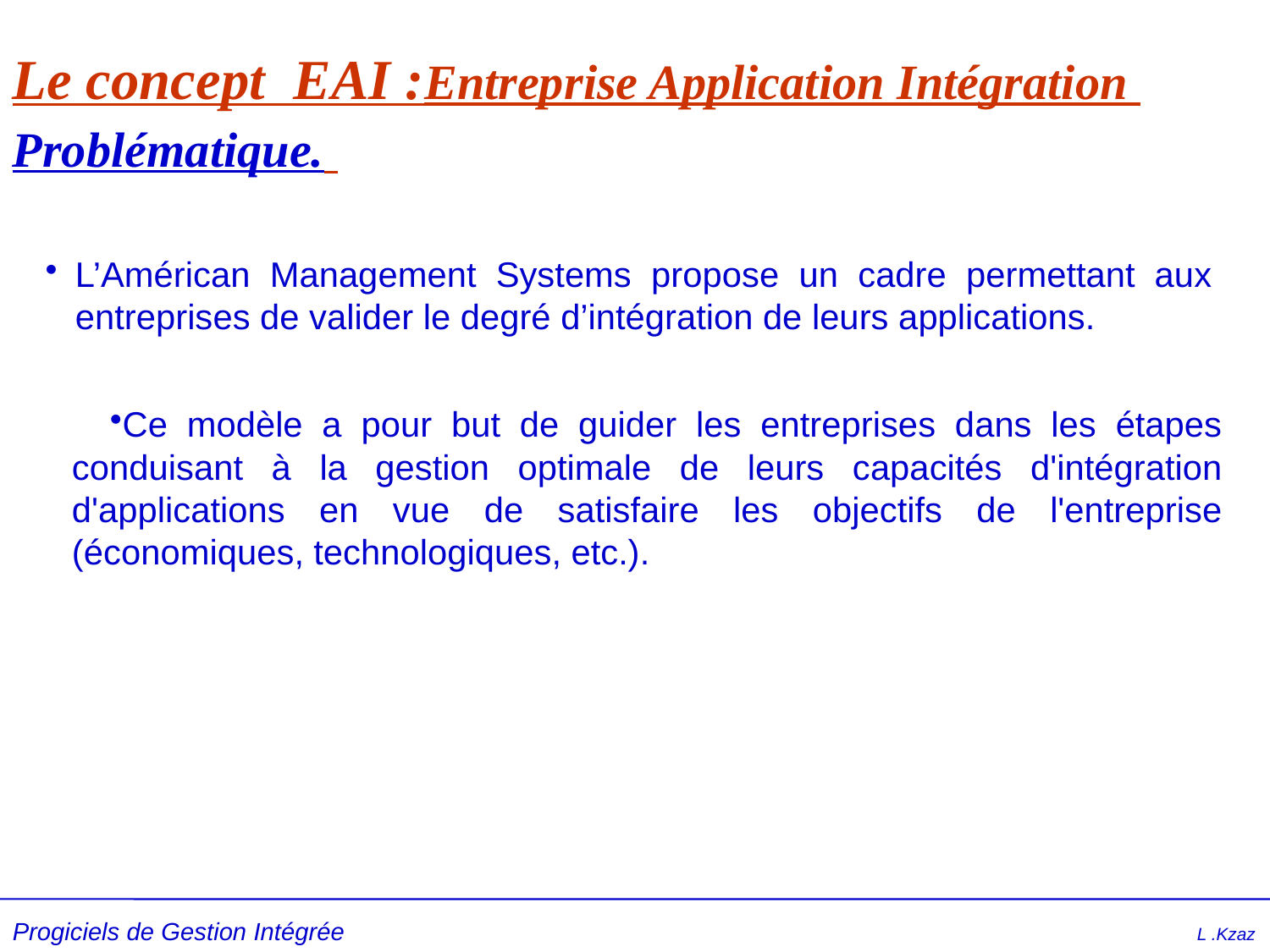

# Le concept  EAI :Entreprise Application Intégration Problématique.
L’Américan Management Systems propose un cadre permettant aux entreprises de valider le degré d’intégration de leurs applications.
Ce modèle a pour but de guider les entreprises dans les étapes conduisant à la gestion optimale de leurs capacités d'intégration d'applications en vue de satisfaire les objectifs de l'entreprise (économiques, technologiques, etc.).

Progiciels de Gestion Intégrée                                                                                                                          L .Kzaz